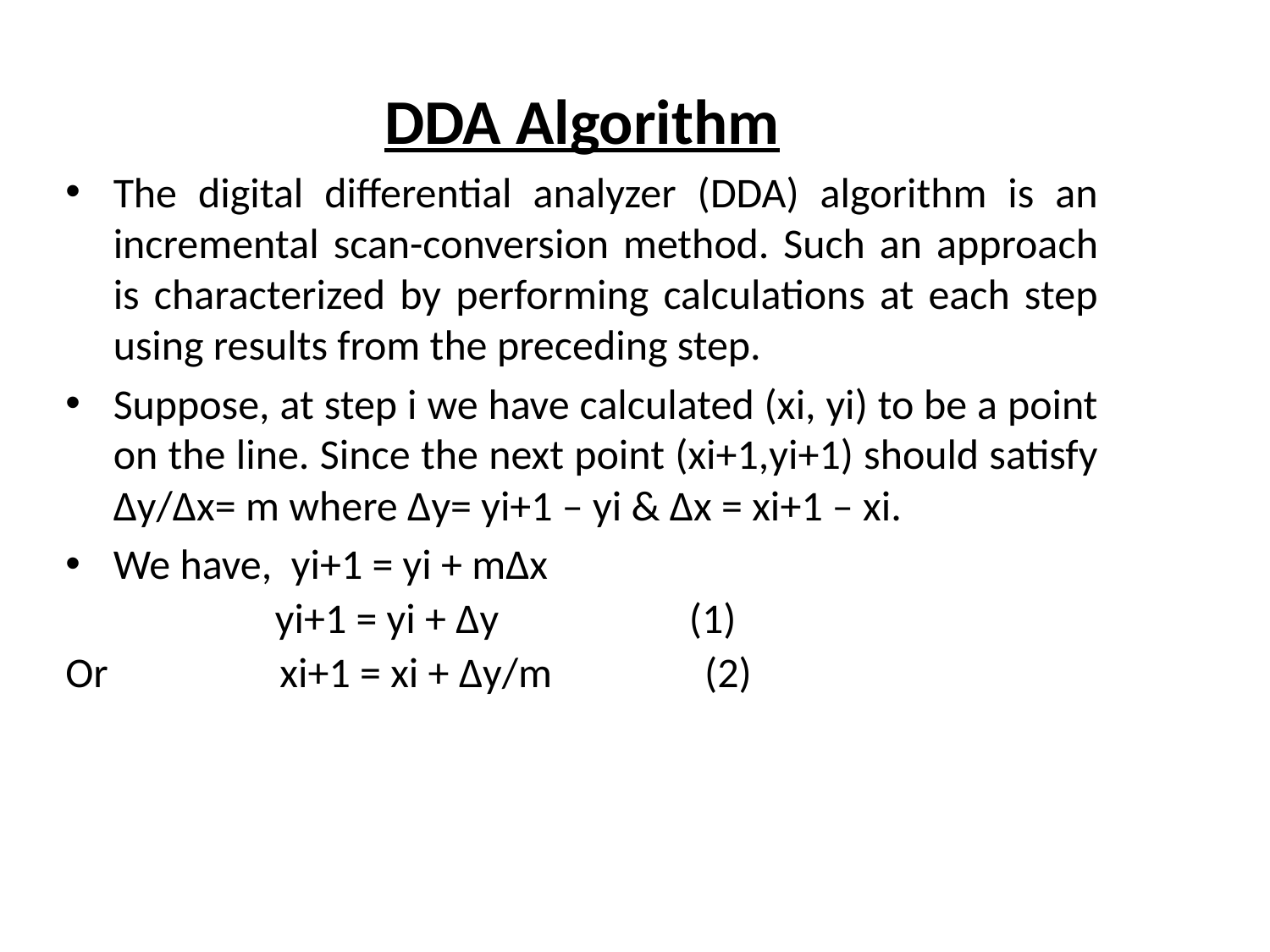

DDA Algorithm
The digital differential analyzer (DDA) algorithm is an incremental scan-conversion method. Such an approach is characterized by performing calculations at each step using results from the preceding step.
Suppose, at step i we have calculated (xi, yi) to be a point on the line. Since the next point (xi+1,yi+1) should satisfy Δy/Δx= m where Δy= yi+1 – yi & Δx = xi+1 – xi.
We have,  yi+1 = yi + mΔx
                      yi+1 = yi + Δy                    (1)
Or                  xi+1 = xi + Δy/m                (2)